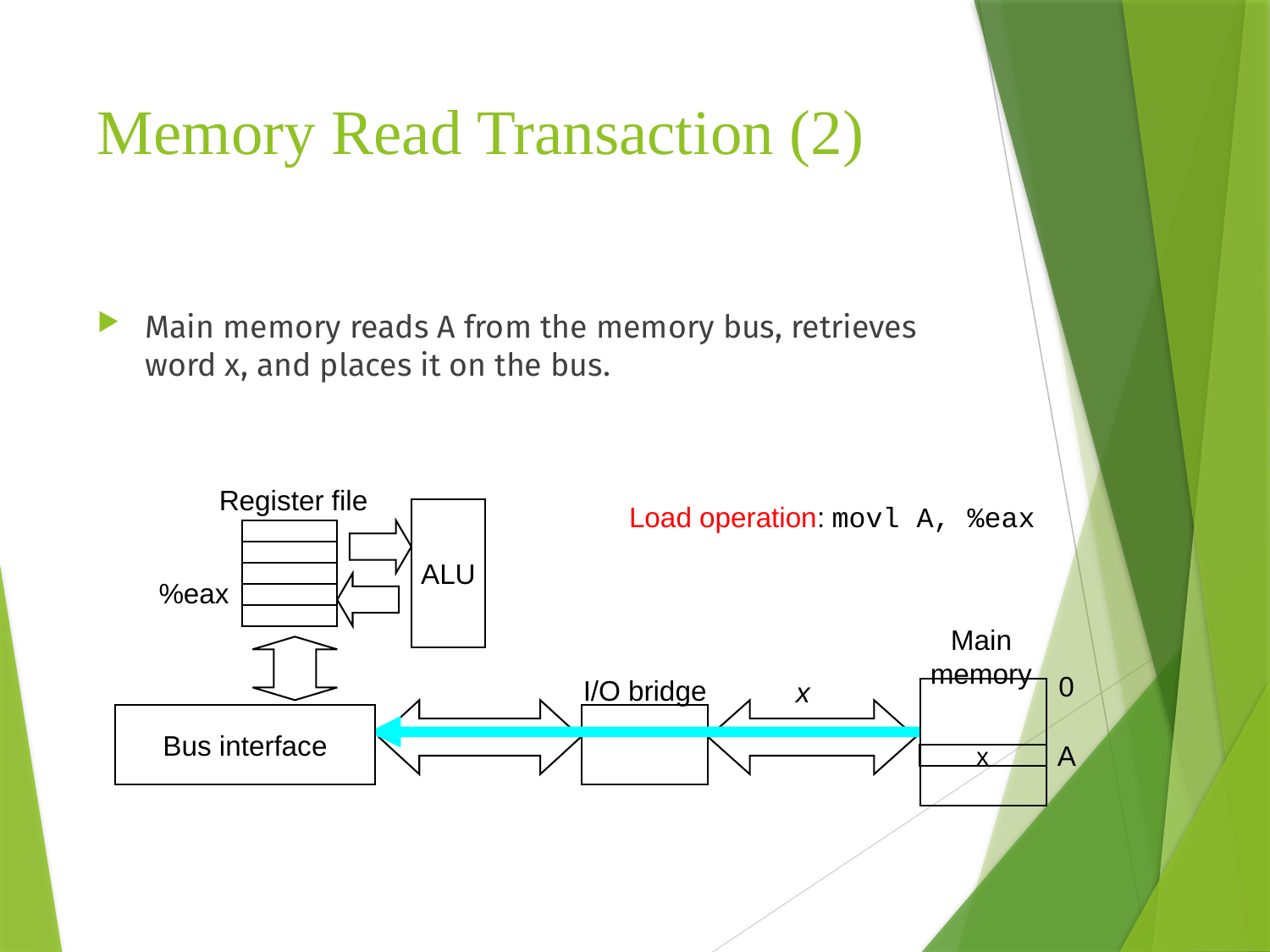

# Memory Read Transaction (2)
Main memory reads A from the memory bus, retrieves word x, and places it on the bus.
Register file
Load operation: movl A, %eax

ALU

%eax

Main memory

0
I/O bridge
x

Bus interface

A
x